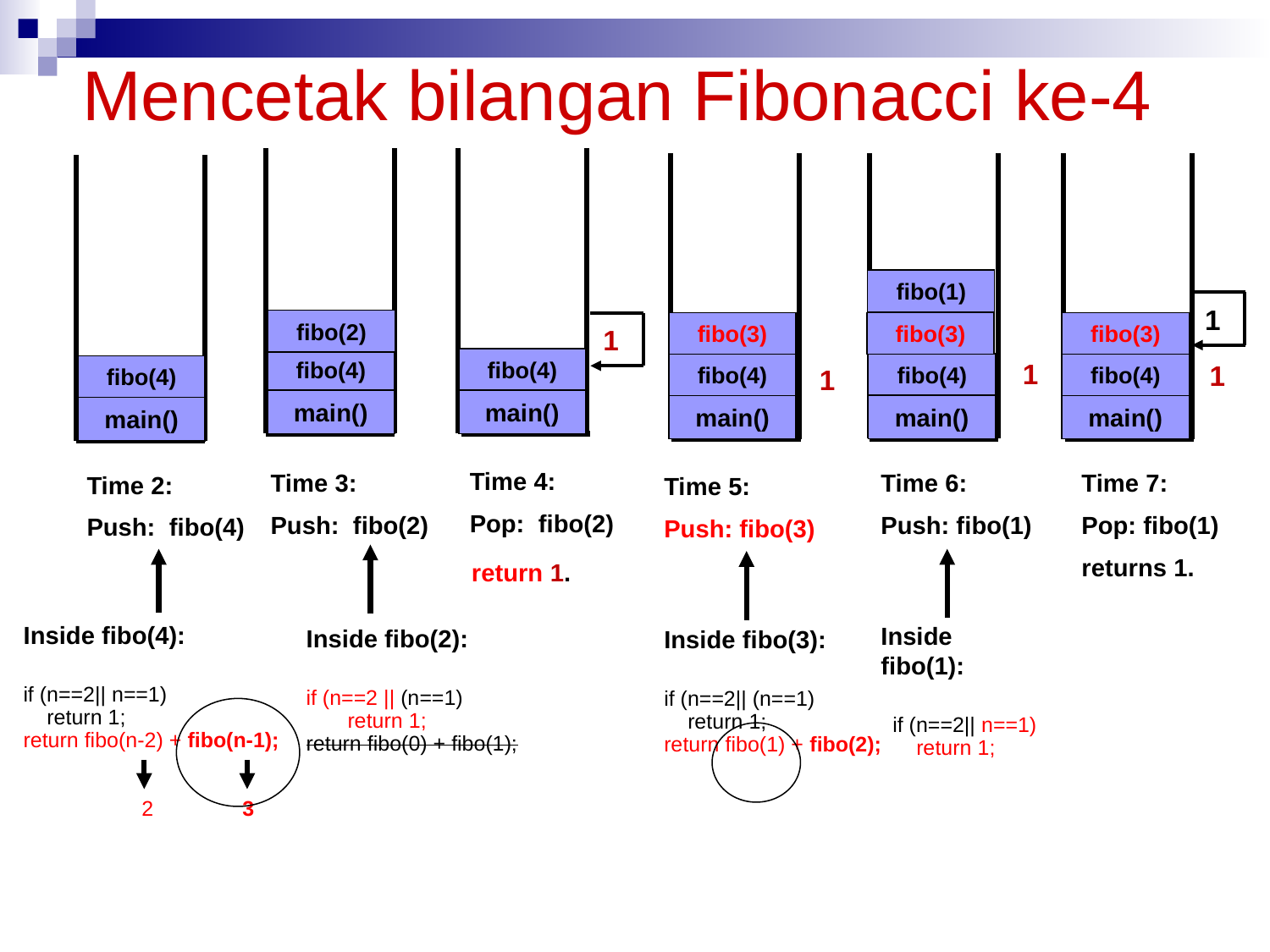

# Mencetak bilangan Fibonacci ke-4
fibo(1)
1
fibo(2)
fibo(3)
fibo(3)
fibo(3)
1
fibo(4)
fibo(4)
1
1
fibo(4)
fibo(4)
fibo(4)
fibo(4)
1
main()
main()
main()
main()
main()
main()
Time 4:
Pop:  fibo(2)

Time 6:
Push: fibo(1)

Inside fibo(1):

  if (n==2|| n==1)
      return 1;

Time 3:
Push:  fibo(2)

Time 7:
Pop: fibo(1)
returns 1.
Time 2:
Push:  fibo(4)
Time 5:
Push: fibo(3)

Inside fibo(3):

if (n==2|| (n==1)
    return 1;
return fibo(1) + fibo(2);

return 1.

Inside fibo(4):

if (n==2|| n==1)
    return 1;
return fibo(n-2) + fibo(n-1);

                    2               3

Inside fibo(2):

if (n==2 || (n==1)
       return 1;
return fibo(0) + fibo(1);